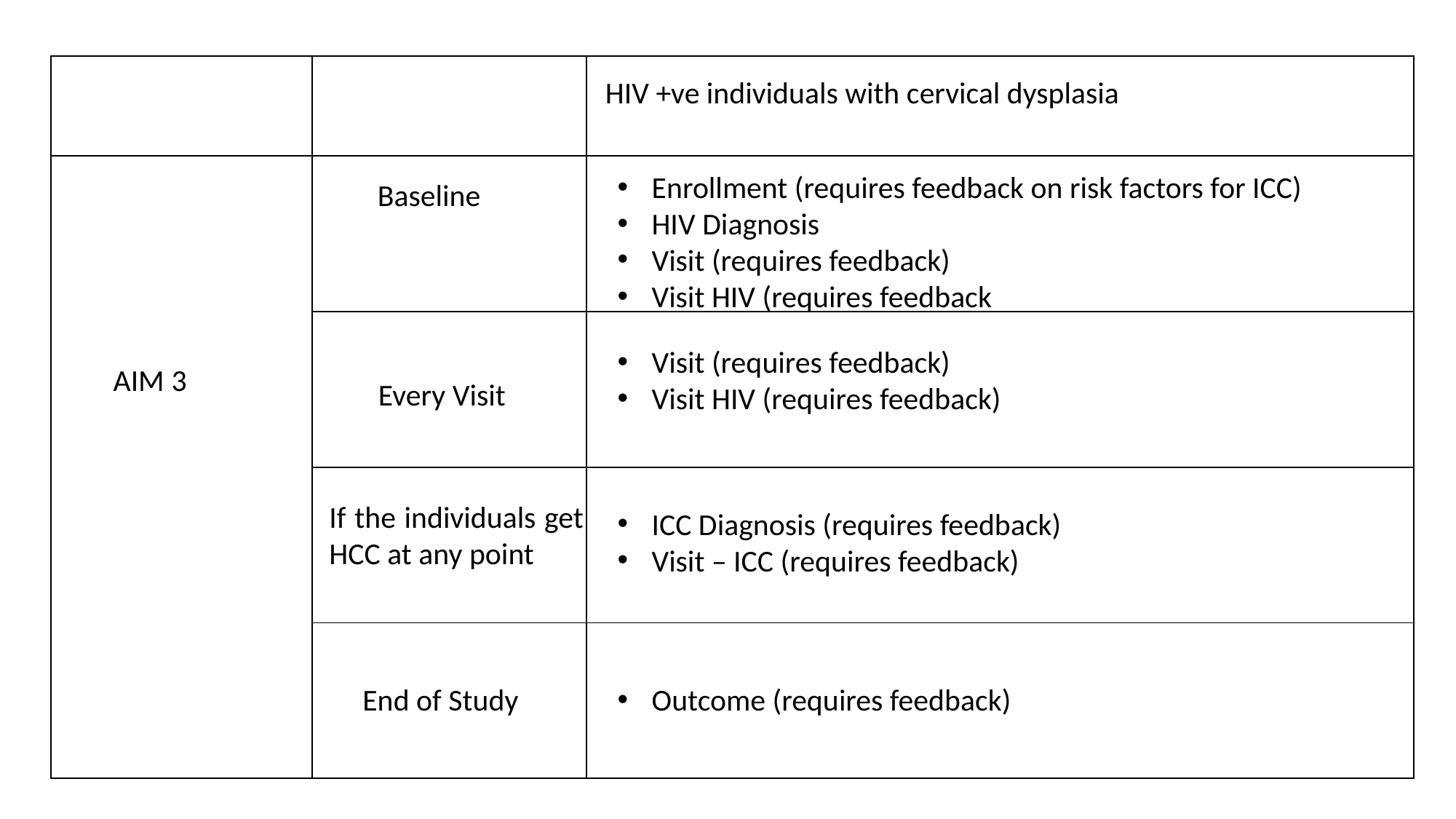

|  |  |  |
| --- | --- | --- |
|  |  |  |
|  |  |  |
|  |  |  |
|  |  |  |
HIV +ve individuals with cervical dysplasia
Enrollment (requires feedback on risk factors for ICC)
HIV Diagnosis
Visit (requires feedback)
Visit HIV (requires feedback
Baseline
Visit (requires feedback)
Visit HIV (requires feedback)
AIM 3
Every Visit
If the individuals get HCC at any point
ICC Diagnosis (requires feedback)
Visit – ICC (requires feedback)

End of Study
Outcome (requires feedback)